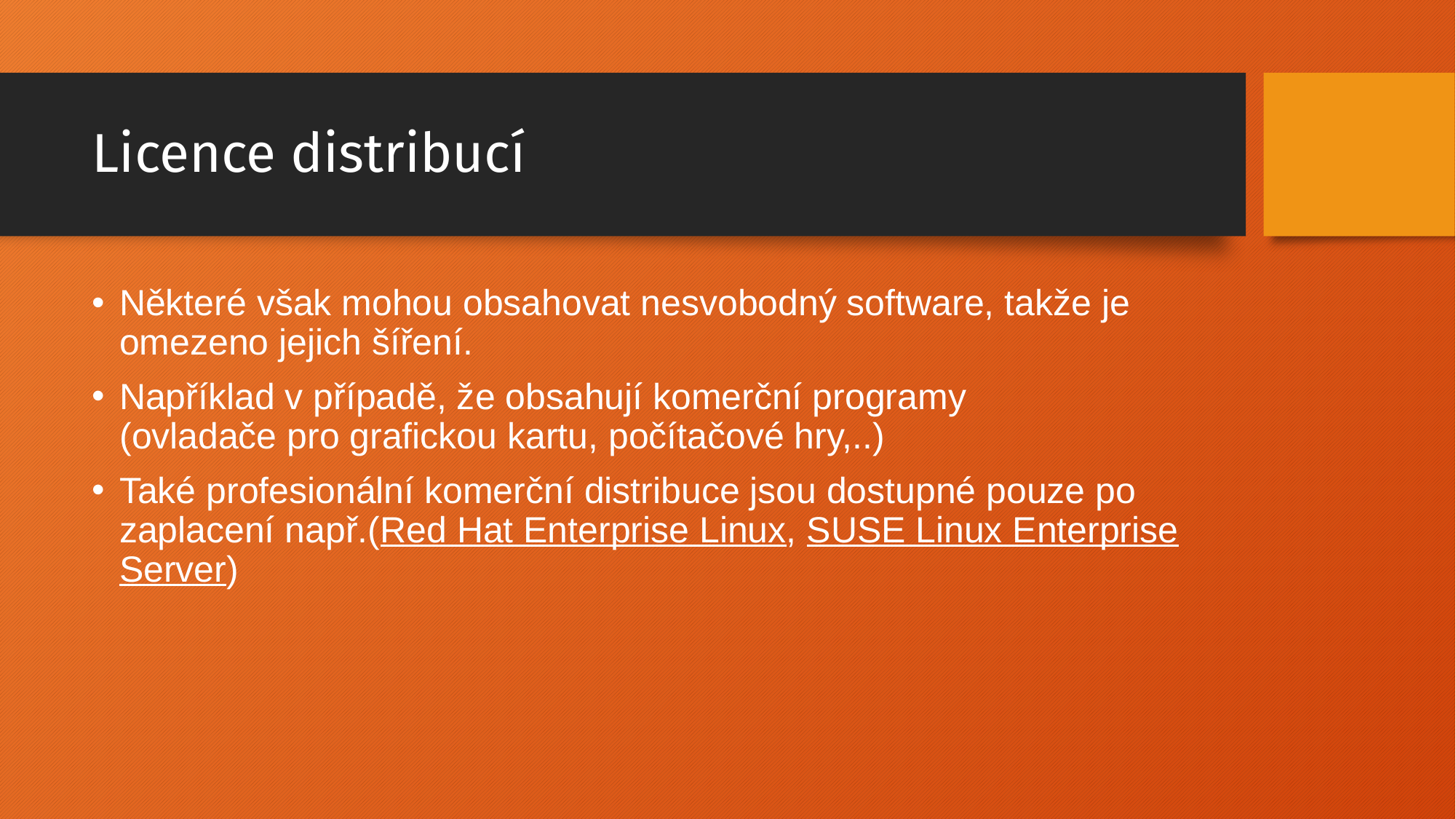

# Licence distribucí
Některé však mohou obsahovat nesvobodný software, takže je omezeno jejich šíření.
Například v případě, že obsahují komerční programy (ovladače pro grafickou kartu, počítačové hry,..)
Také profesionální komerční distribuce jsou dostupné pouze po zaplacení např.(Red Hat Enterprise Linux, SUSE Linux Enterprise Server)